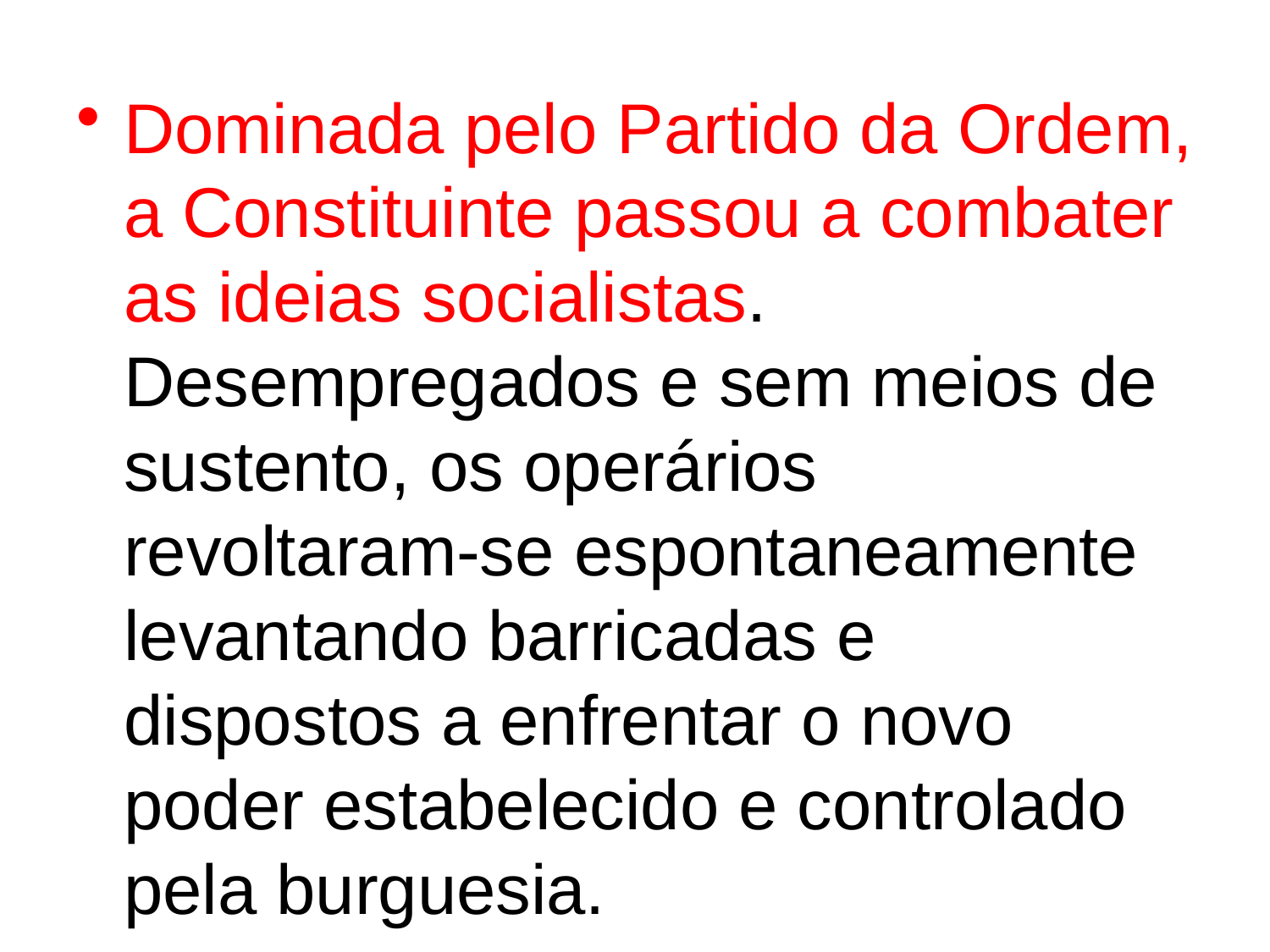

Dominada pelo Partido da Ordem, a Constituinte passou a combater as ideias socialistas. Desempregados e sem meios de sustento, os operários revoltaram-se espontaneamente levantando barricadas e dispostos a enfrentar o novo poder estabelecido e controlado pela burguesia.